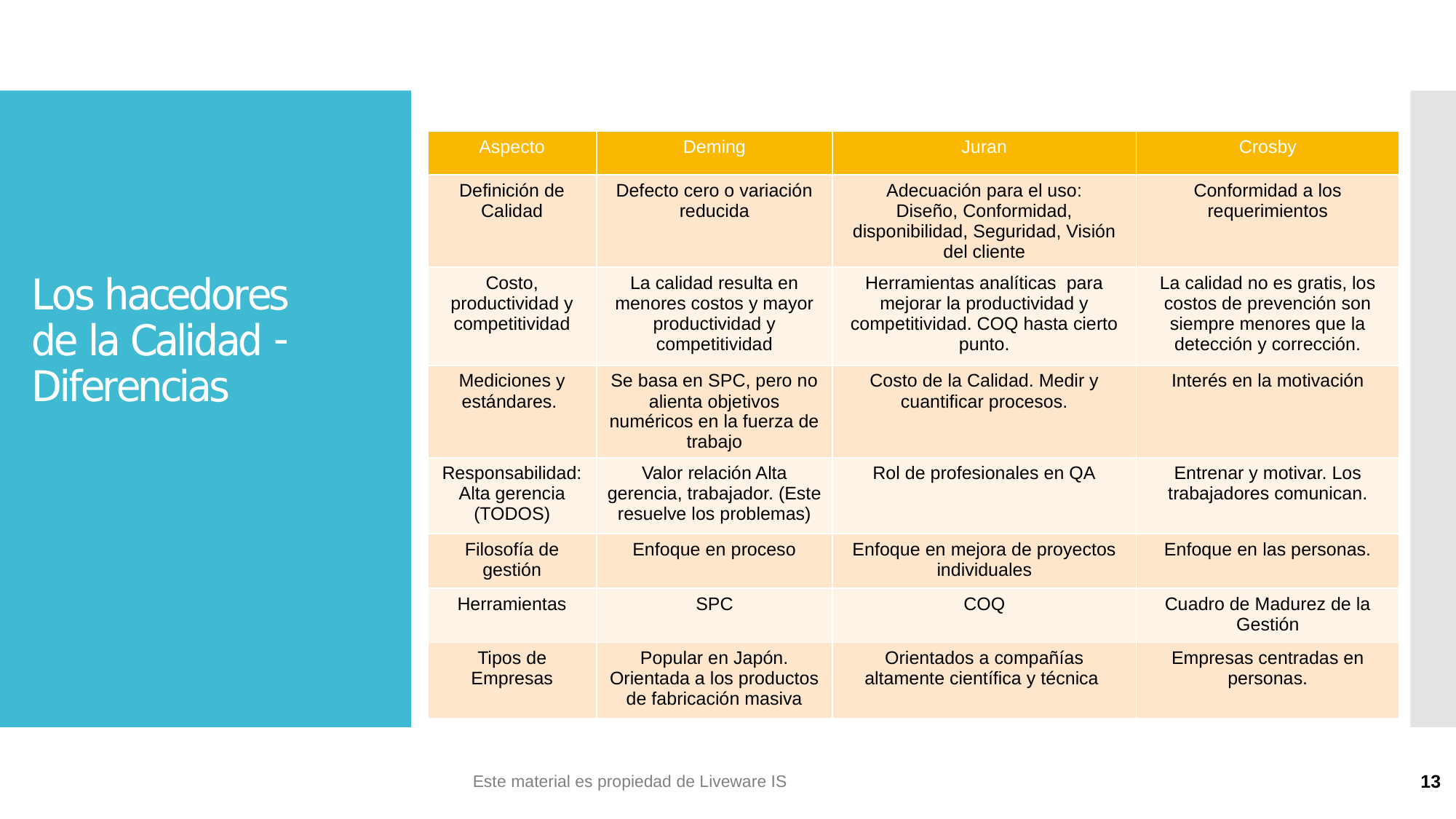

| Aspecto | Deming | Juran | Crosby |
| --- | --- | --- | --- |
| Definición de Calidad | Defecto cero o variación reducida | Adecuación para el uso: Diseño, Conformidad, disponibilidad, Seguridad, Visión del cliente | Conformidad a los requerimientos |
| Costo, productividad y competitividad | La calidad resulta en menores costos y mayor productividad y competitividad | Herramientas analíticas para mejorar la productividad y competitividad. COQ hasta cierto punto. | La calidad no es gratis, los costos de prevención son siempre menores que la detección y corrección. |
| Mediciones y estándares. | Se basa en SPC, pero no alienta objetivos numéricos en la fuerza de trabajo | Costo de la Calidad. Medir y cuantificar procesos. | Interés en la motivación |
| Responsabilidad: Alta gerencia (TODOS) | Valor relación Alta gerencia, trabajador. (Este resuelve los problemas) | Rol de profesionales en QA | Entrenar y motivar. Los trabajadores comunican. |
| Filosofía de gestión | Enfoque en proceso | Enfoque en mejora de proyectos individuales | Enfoque en las personas. |
| Herramientas | SPC | COQ | Cuadro de Madurez de la Gestión |
| Tipos de Empresas | Popular en Japón. Orientada a los productos de fabricación masiva | Orientados a compañías altamente científica y técnica | Empresas centradas en personas. |
# Los hacedores de la Calidad - Diferencias
Este material es propiedad de Liveware IS
13